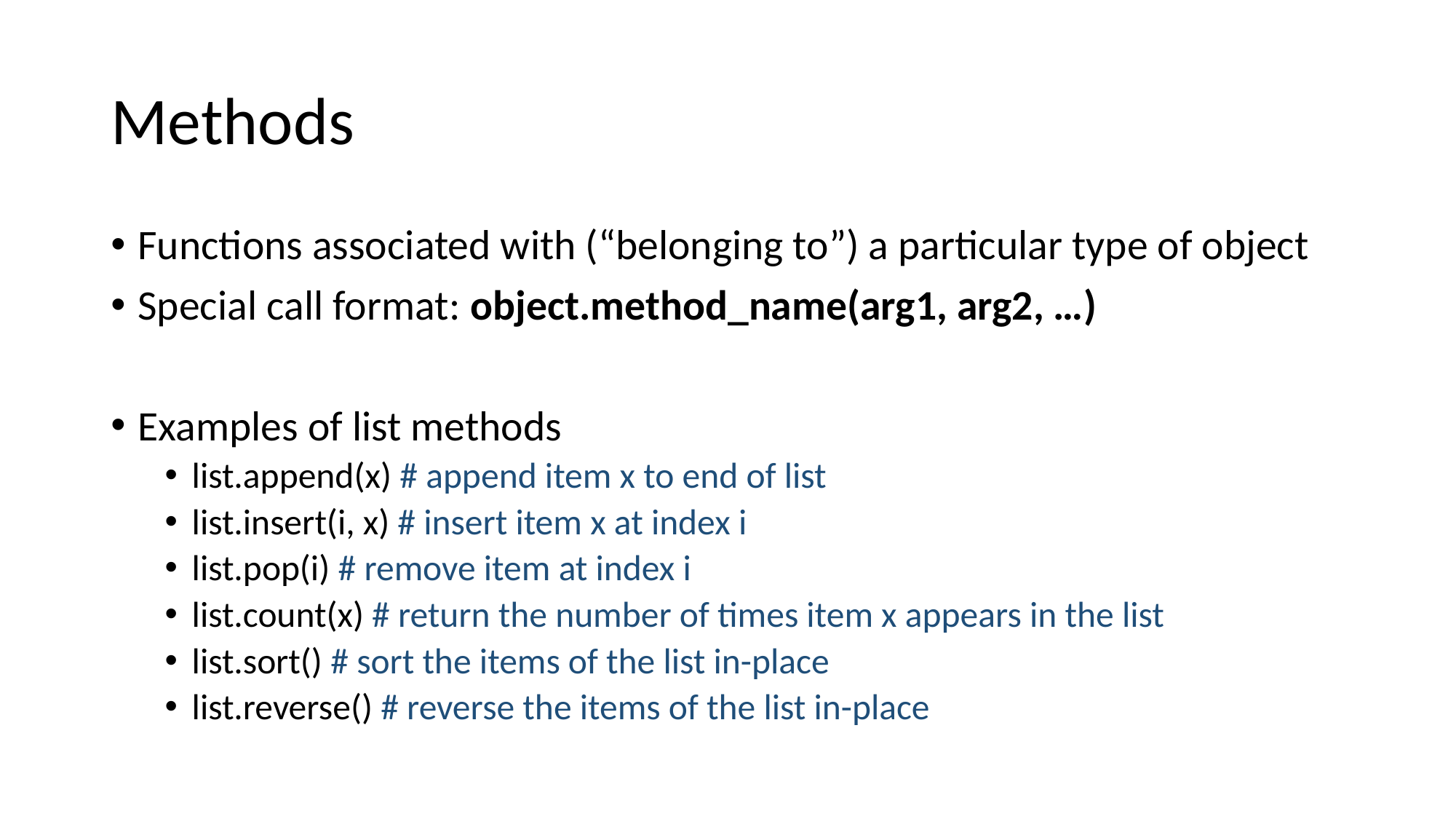

# Methods
Functions associated with (“belonging to”) a particular type of object
Special call format: object.method_name(arg1, arg2, …)

Examples of list methods
list.append(x) # append item x to end of list
list.insert(i, x) # insert item x at index i
list.pop(i) # remove item at index i
list.count(x) # return the number of times item x appears in the list
list.sort() # sort the items of the list in-place
list.reverse() # reverse the items of the list in-place